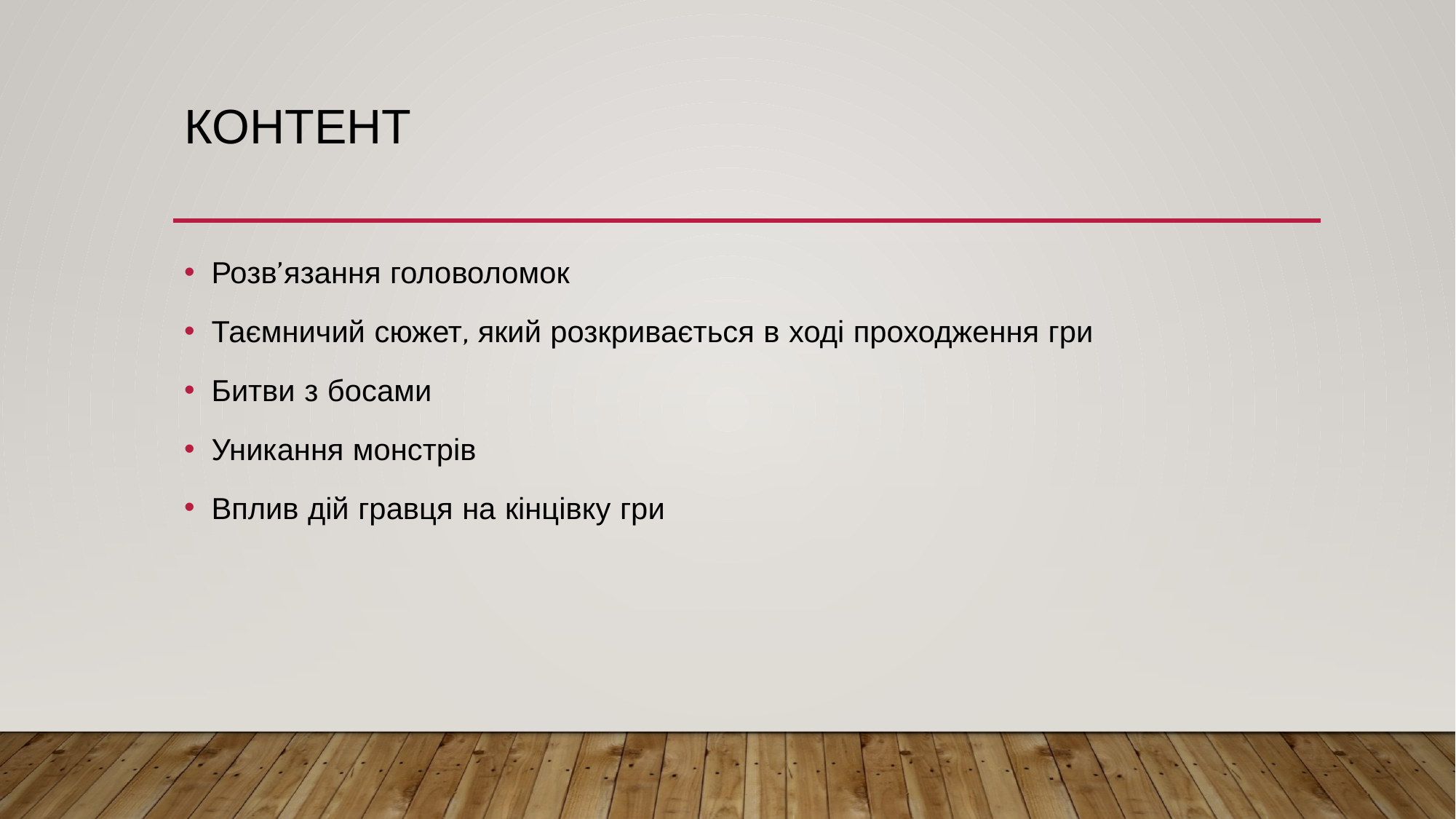

# Контент
Розв’язання головоломок
Таємничий сюжет, який розкривається в ході проходження гри
Битви з босами
Уникання монстрів
Вплив дій гравця на кінцівку гри